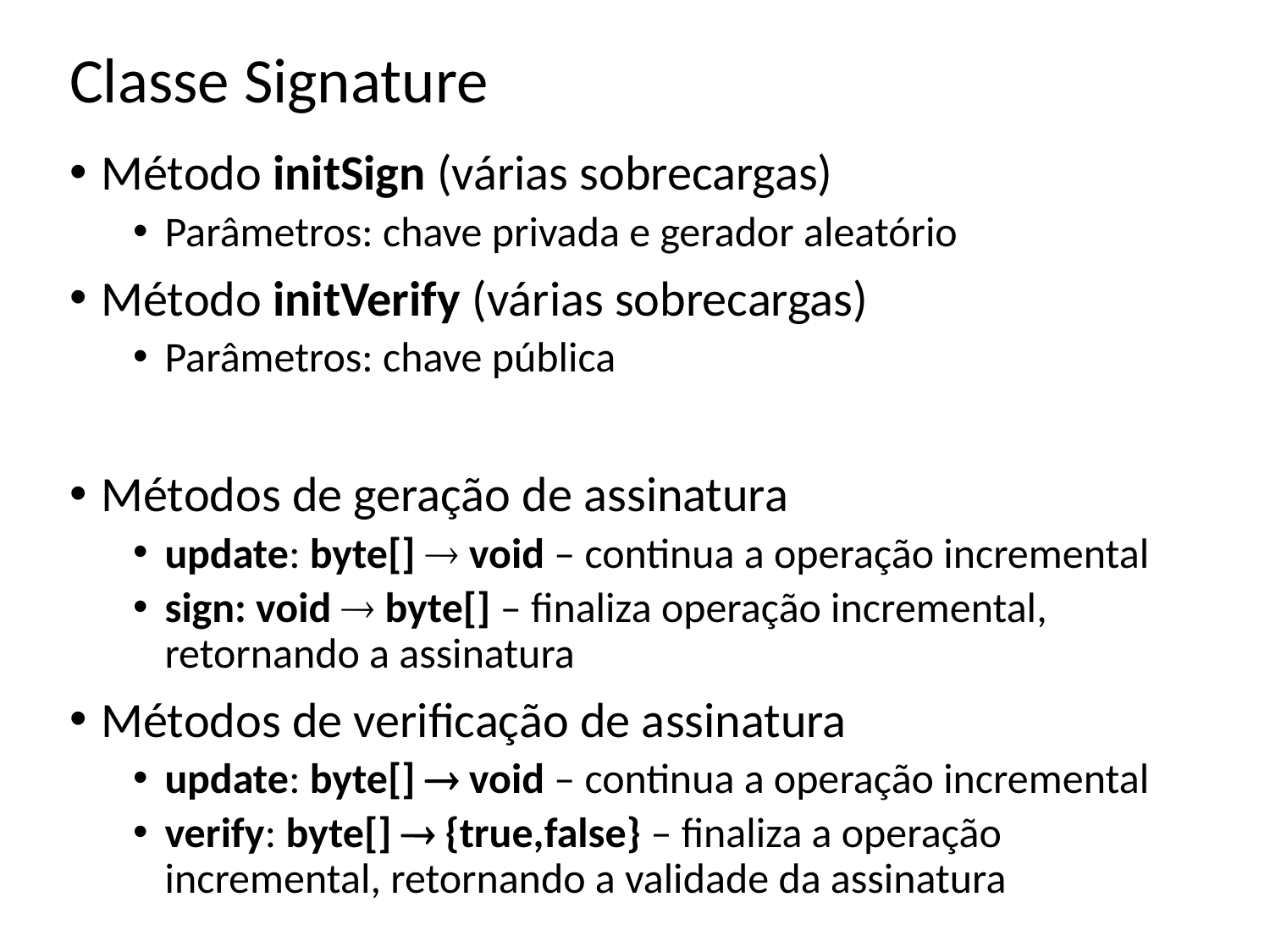

# Classe Signature
Método initSign (várias sobrecargas)
Parâmetros: chave privada e gerador aleatório
Método initVerify (várias sobrecargas)
Parâmetros: chave pública

Métodos de geração de assinatura
update: byte[] → void – continua a operação incremental
sign: void → byte[] – finaliza operação incremental, retornando a assinatura
Métodos de verificação de assinatura
update: byte[] → void – continua a operação incremental
verify: byte[] → {true,false} – finaliza a operação incremental, retornando a validade da assinatura